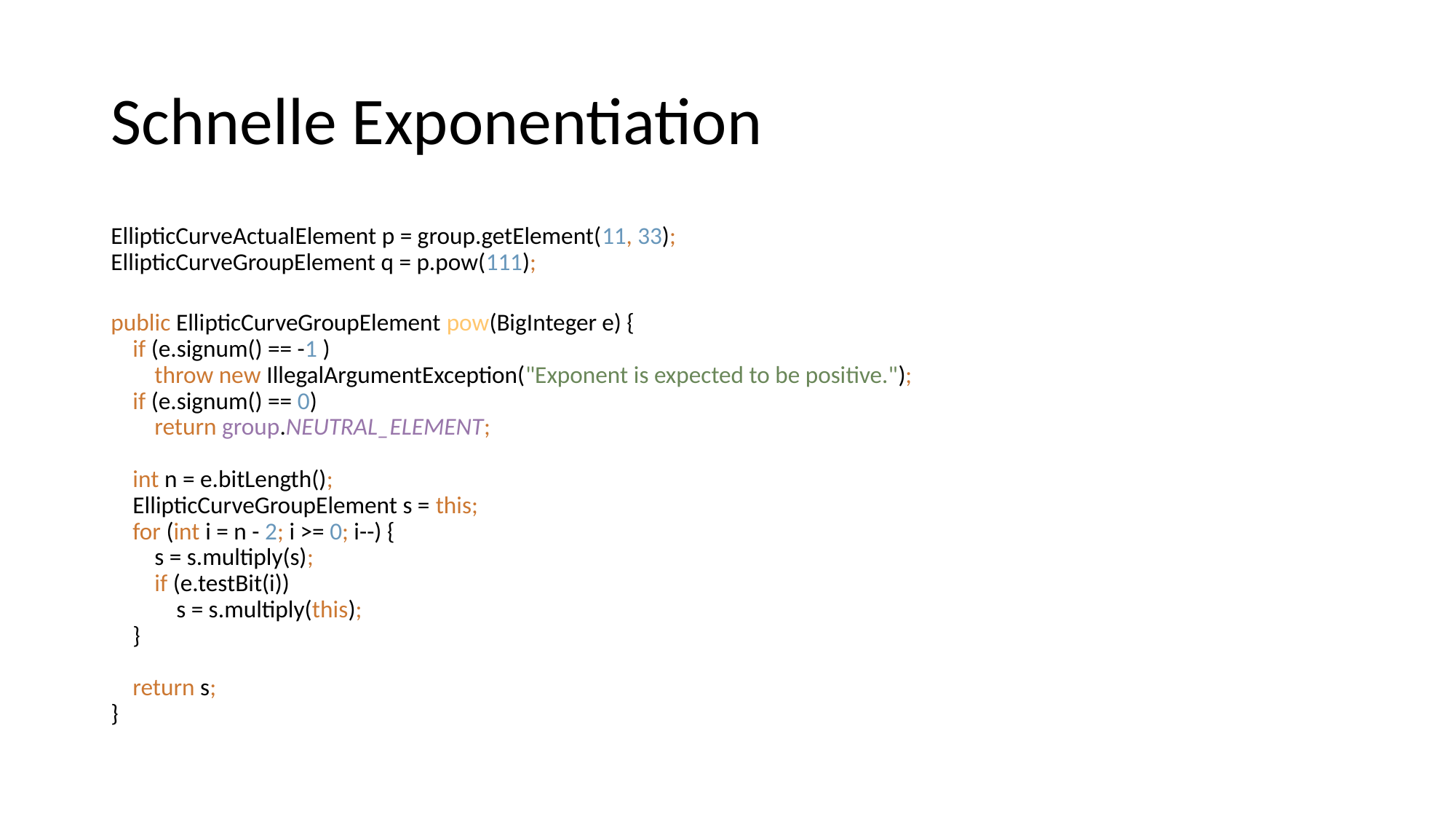

# Schnelle Exponentiation
EllipticCurveActualElement p = group.getElement(11, 33);
EllipticCurveGroupElement q = p.pow(111);
public EllipticCurveGroupElement pow(BigInteger e) {
    if (e.signum() == -1 )
        throw new IllegalArgumentException("Exponent is expected to be positive.");
    if (e.signum() == 0)
        return group.NEUTRAL_ELEMENT;
    int n = e.bitLength();
    EllipticCurveGroupElement s = this;
    for (int i = n - 2; i >= 0; i--) {
        s = s.multiply(s);
        if (e.testBit(i))
            s = s.multiply(this);
    }
    return s;
}